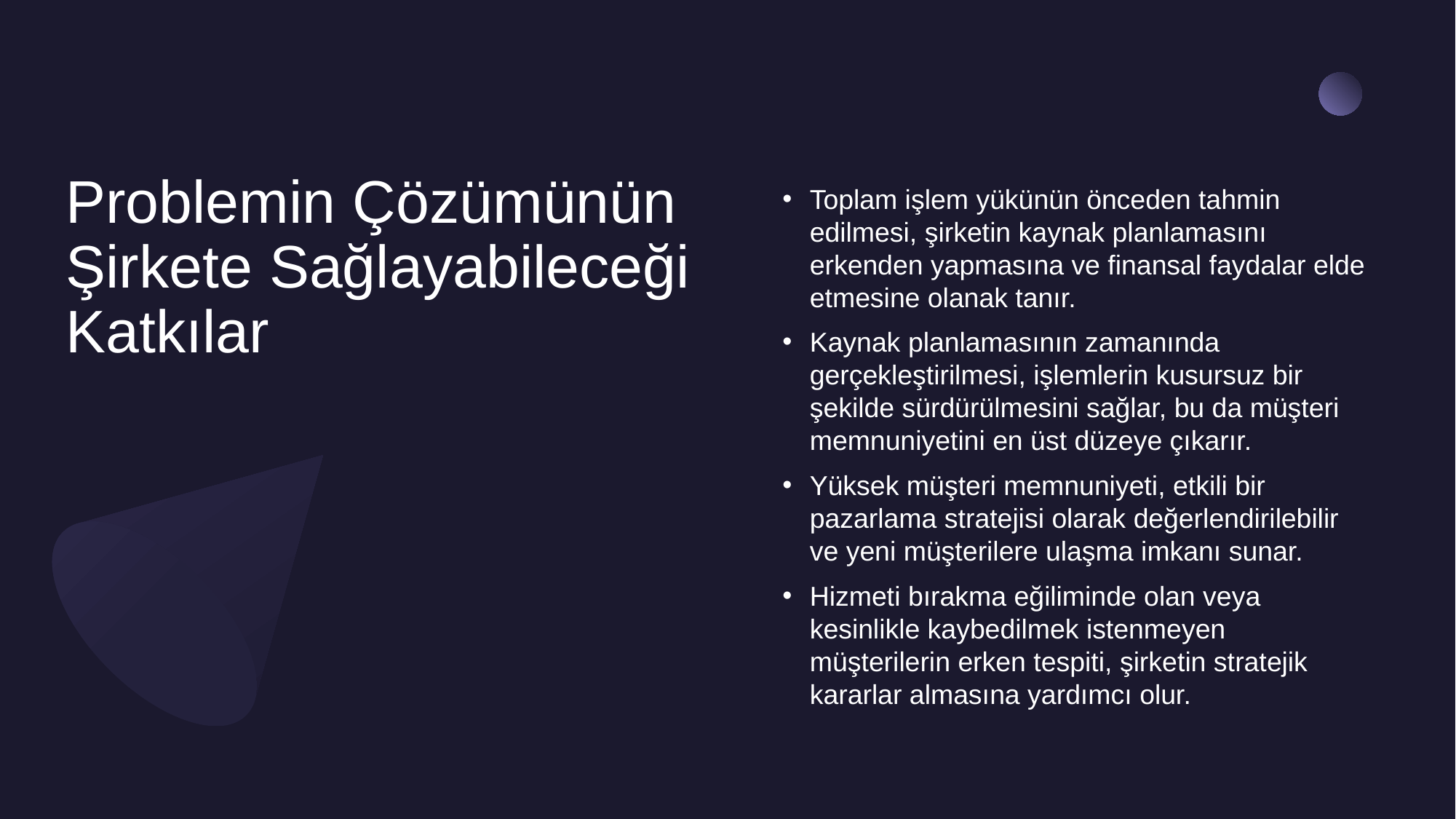

Problemin Çözümünün Şirkete Sağlayabileceği Katkılar
Toplam işlem yükünün önceden tahmin edilmesi, şirketin kaynak planlamasını erkenden yapmasına ve finansal faydalar elde etmesine olanak tanır.
Kaynak planlamasının zamanında gerçekleştirilmesi, işlemlerin kusursuz bir şekilde sürdürülmesini sağlar, bu da müşteri memnuniyetini en üst düzeye çıkarır.
Yüksek müşteri memnuniyeti, etkili bir pazarlama stratejisi olarak değerlendirilebilir ve yeni müşterilere ulaşma imkanı sunar.
Hizmeti bırakma eğiliminde olan veya kesinlikle kaybedilmek istenmeyen müşterilerin erken tespiti, şirketin stratejik kararlar almasına yardımcı olur.